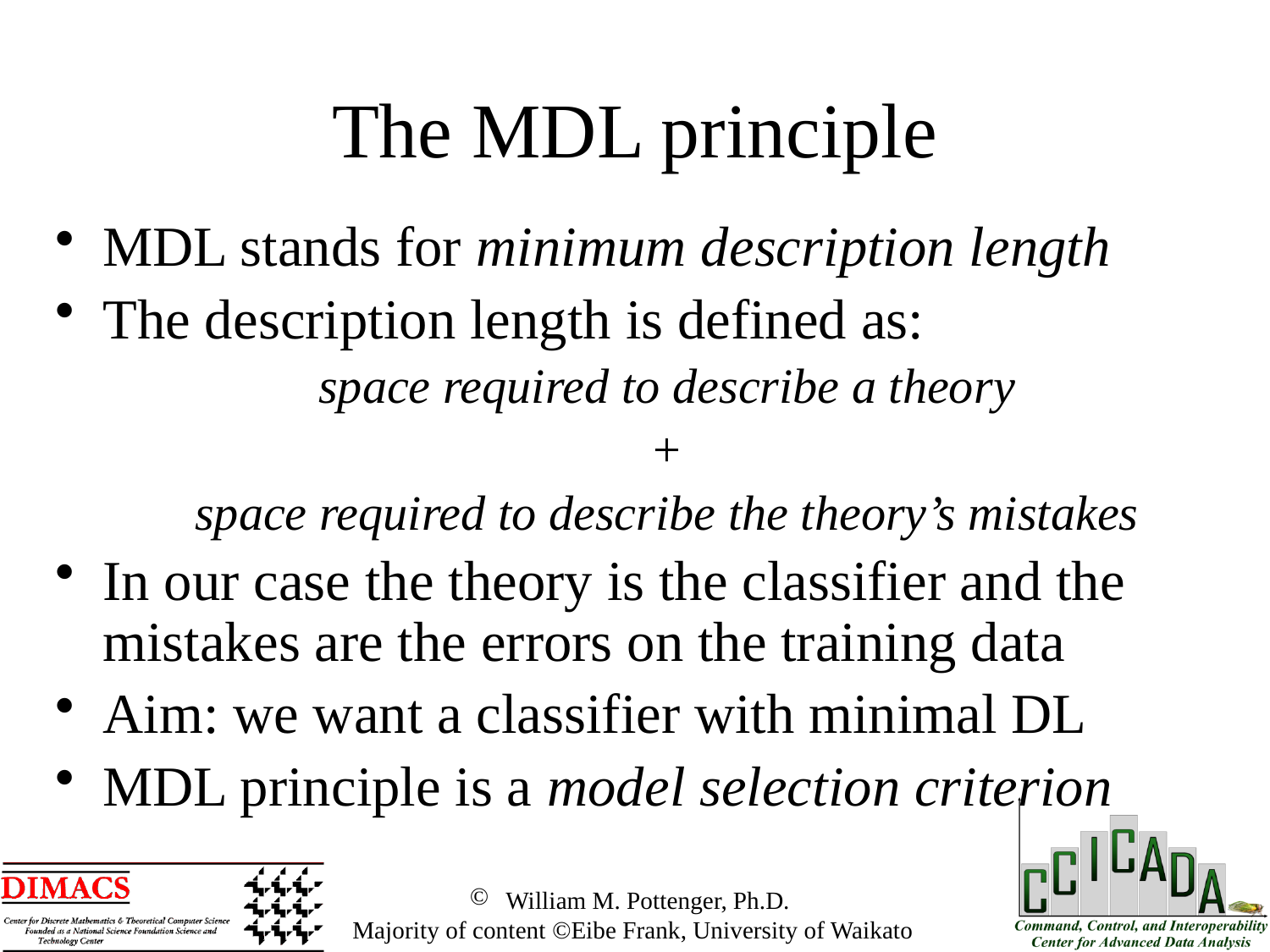

The MDL principle
MDL stands for minimum description length
The description length is defined as:
space required to describe a theory
+
space required to describe the theory’s mistakes
In our case the theory is the classifier and the mistakes are the errors on the training data
Aim: we want a classifier with minimal DL
MDL principle is a model selection criterion
 William M. Pottenger, Ph.D.
 Majority of content ©Eibe Frank, University of Waikato